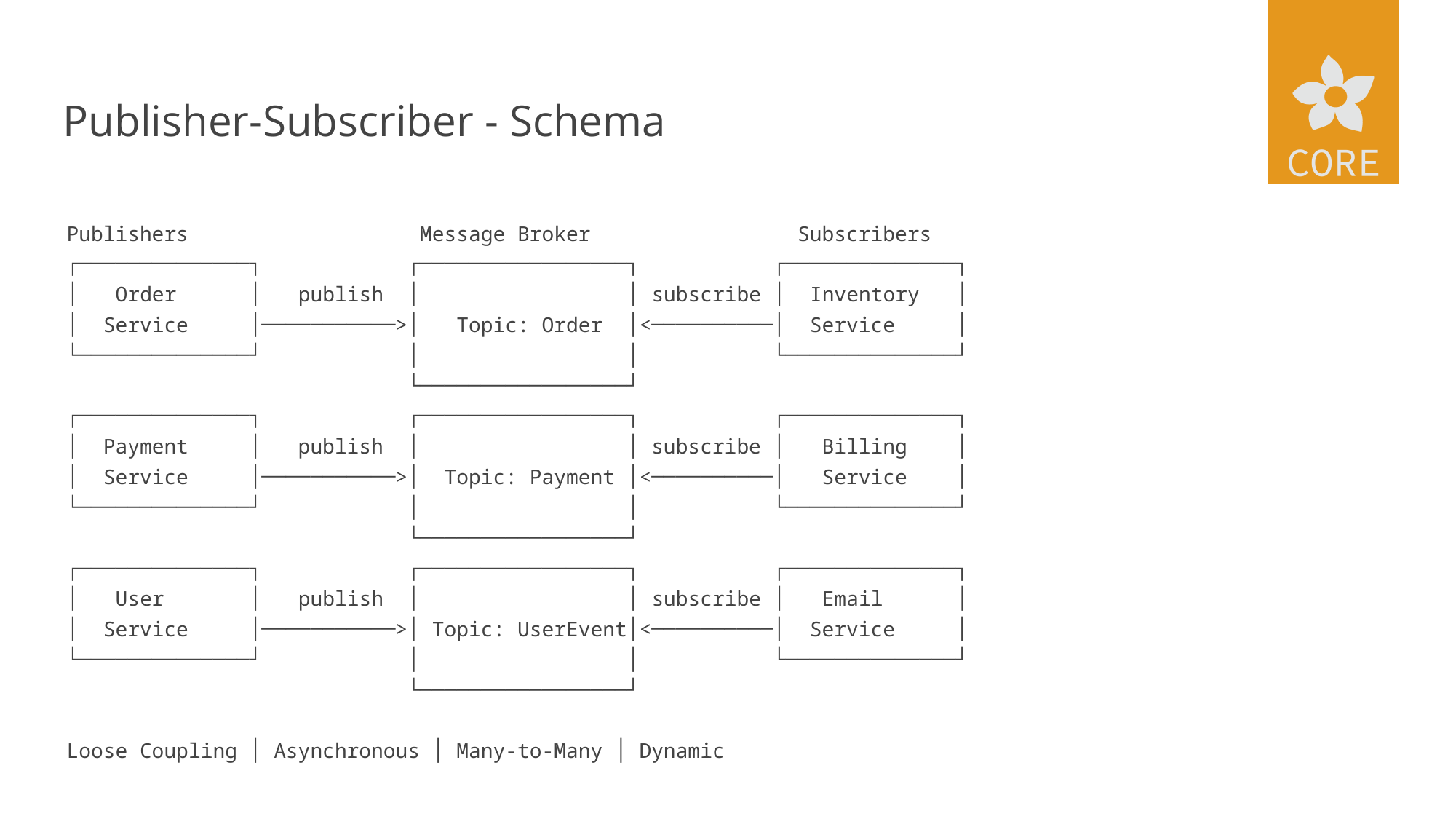

# Publisher-Subscriber - Schema
Publishers                   Message Broker                 Subscribers
┌──────────────┐            ┌─────────────────┐           ┌──────────────┐
│   Order      │   publish  │                 │ subscribe │  Inventory   │
│  Service     │───────────>│   Topic: Order  │<──────────│  Service     │
└──────────────┘            │                 │           └──────────────┘
                            └─────────────────┘
┌──────────────┐            ┌─────────────────┐           ┌──────────────┐
│  Payment     │   publish  │                 │ subscribe │   Billing    │
│  Service     │───────────>│  Topic: Payment │<──────────│   Service    │
└──────────────┘            │                 │           └──────────────┘
                            └─────────────────┘
┌──────────────┐            ┌─────────────────┐           ┌──────────────┐
│   User       │   publish  │                 │ subscribe │   Email      │
│  Service     │───────────>│ Topic: UserEvent│<──────────│  Service     │
└──────────────┘            │                 │           └──────────────┘
                            └─────────────────┘

Loose Coupling │ Asynchronous │ Many-to-Many │ Dynamic